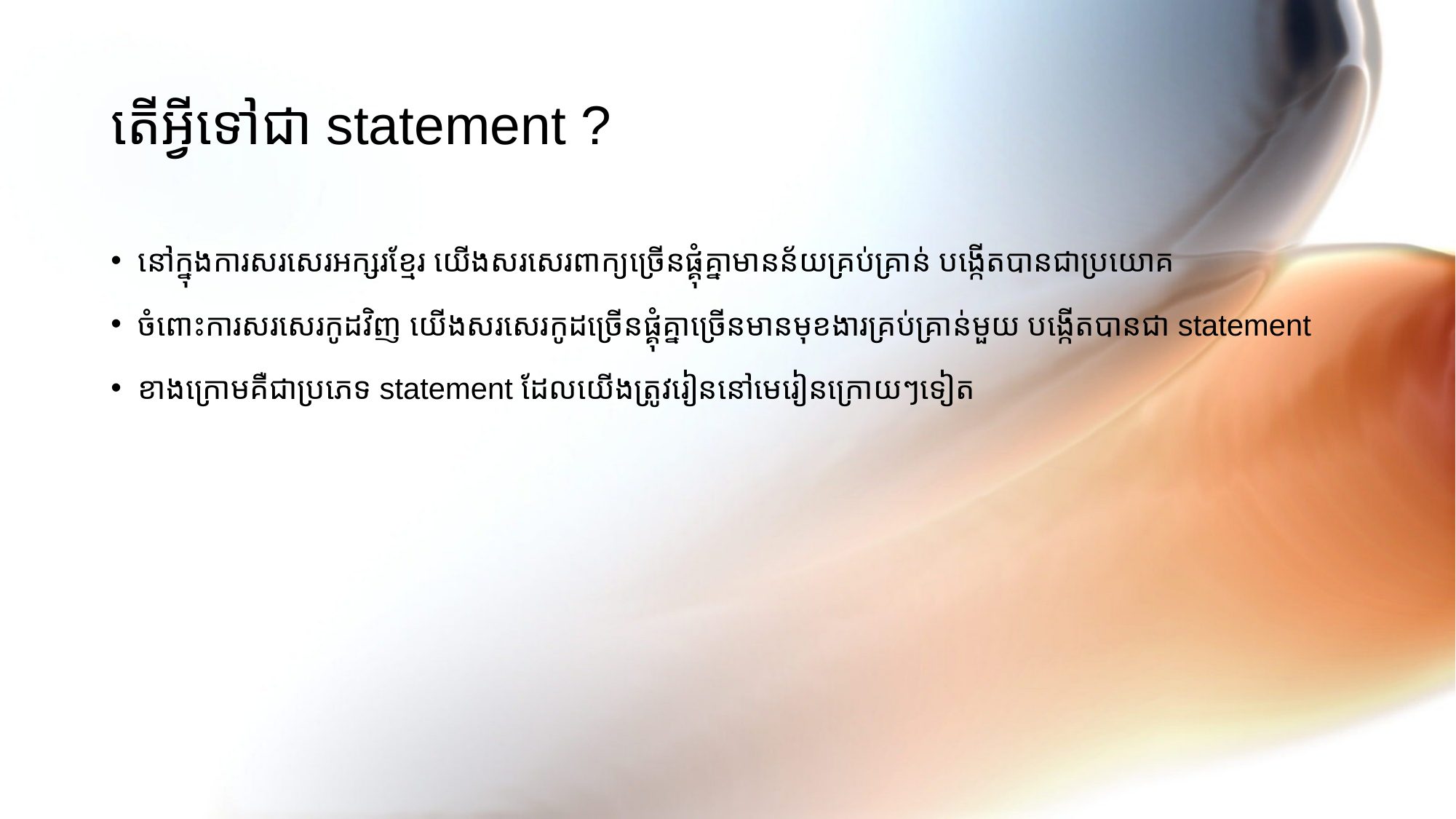

# តើអ្វីទៅជា statement ?
នៅក្នុងការសរសេរអក្សរខ្មែរ យើងសរសេរពាក្យច្រើនផ្គុំគ្នាមានន័យគ្រប់គ្រាន់ បង្កើតបានជាប្រយោគ
ចំពោះការសរសេរកូដវិញ យើងសរសេរកូដច្រើនផ្គុំគ្នាច្រើនមានមុខងារគ្រប់គ្រាន់មួយ បង្កើតបានជា statement
ខាងក្រោមគឺជាប្រភេទ statement ដែលយើងត្រូវរៀននៅមេរៀនក្រោយៗទៀត